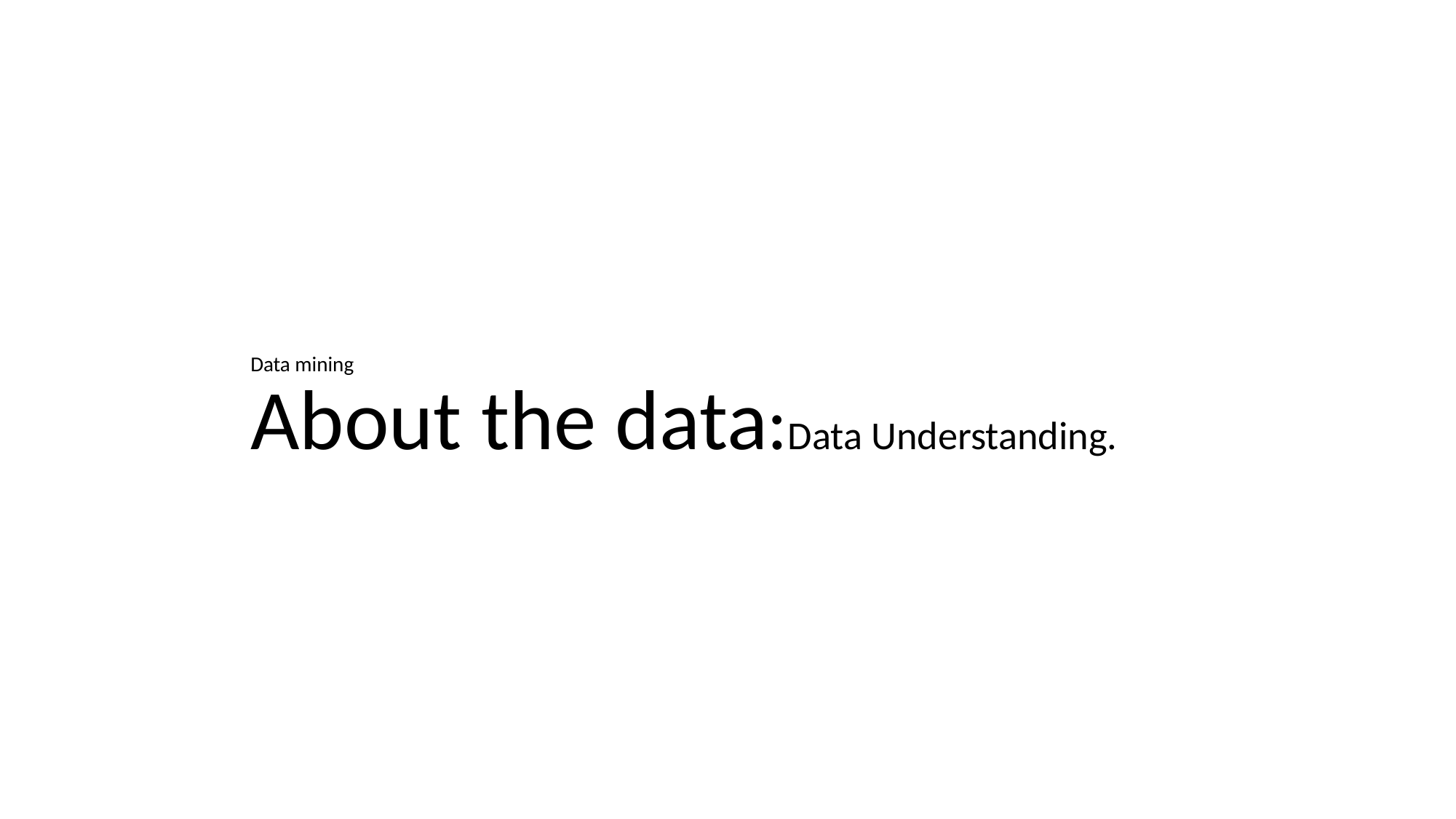

# Data mining About the data:Data Understanding.
5